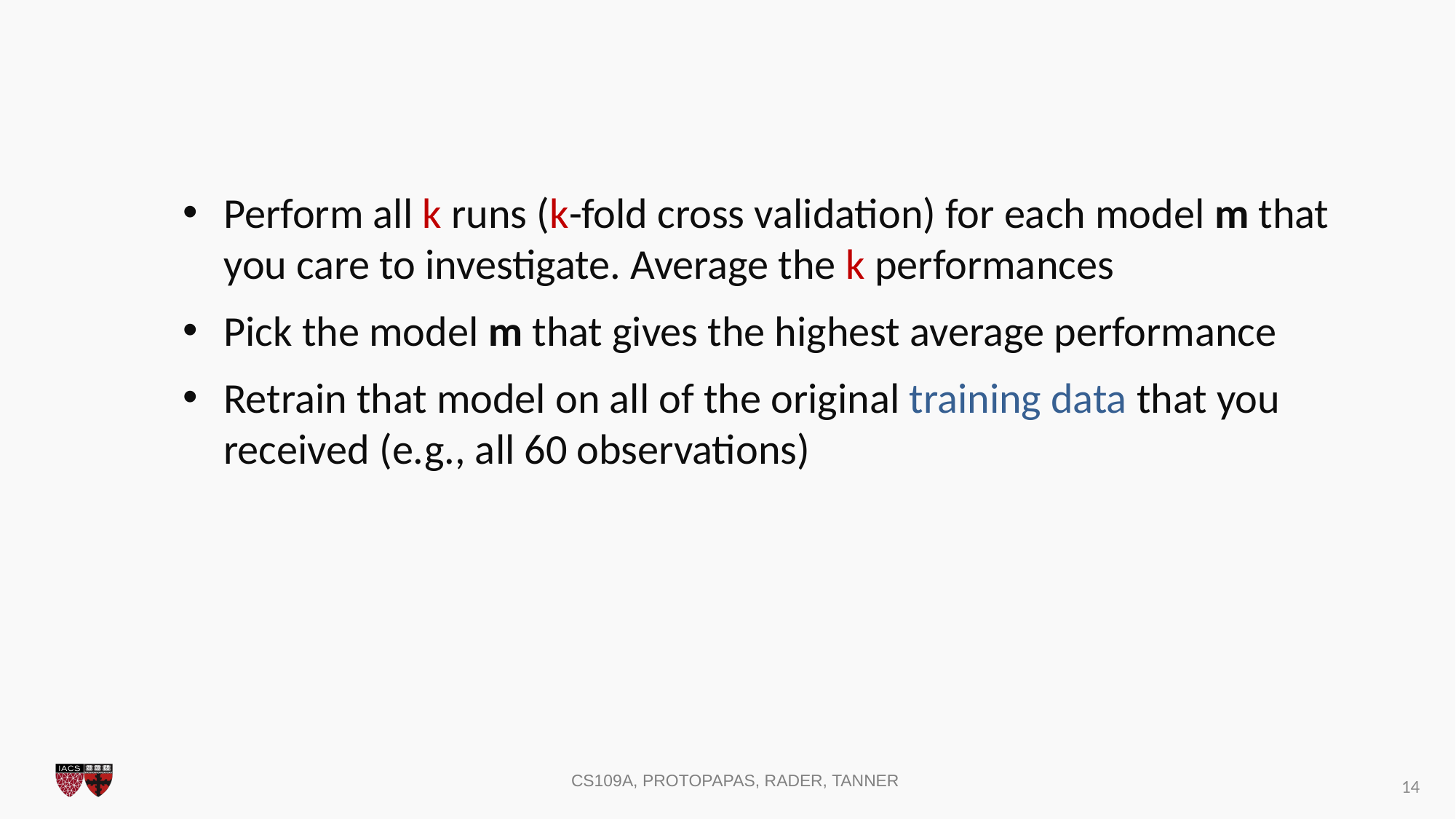

Perform all k runs (k-fold cross validation) for each model m that you care to investigate. Average the k performances
Pick the model m that gives the highest average performance
Retrain that model on all of the original training data that you received (e.g., all 60 observations)
14